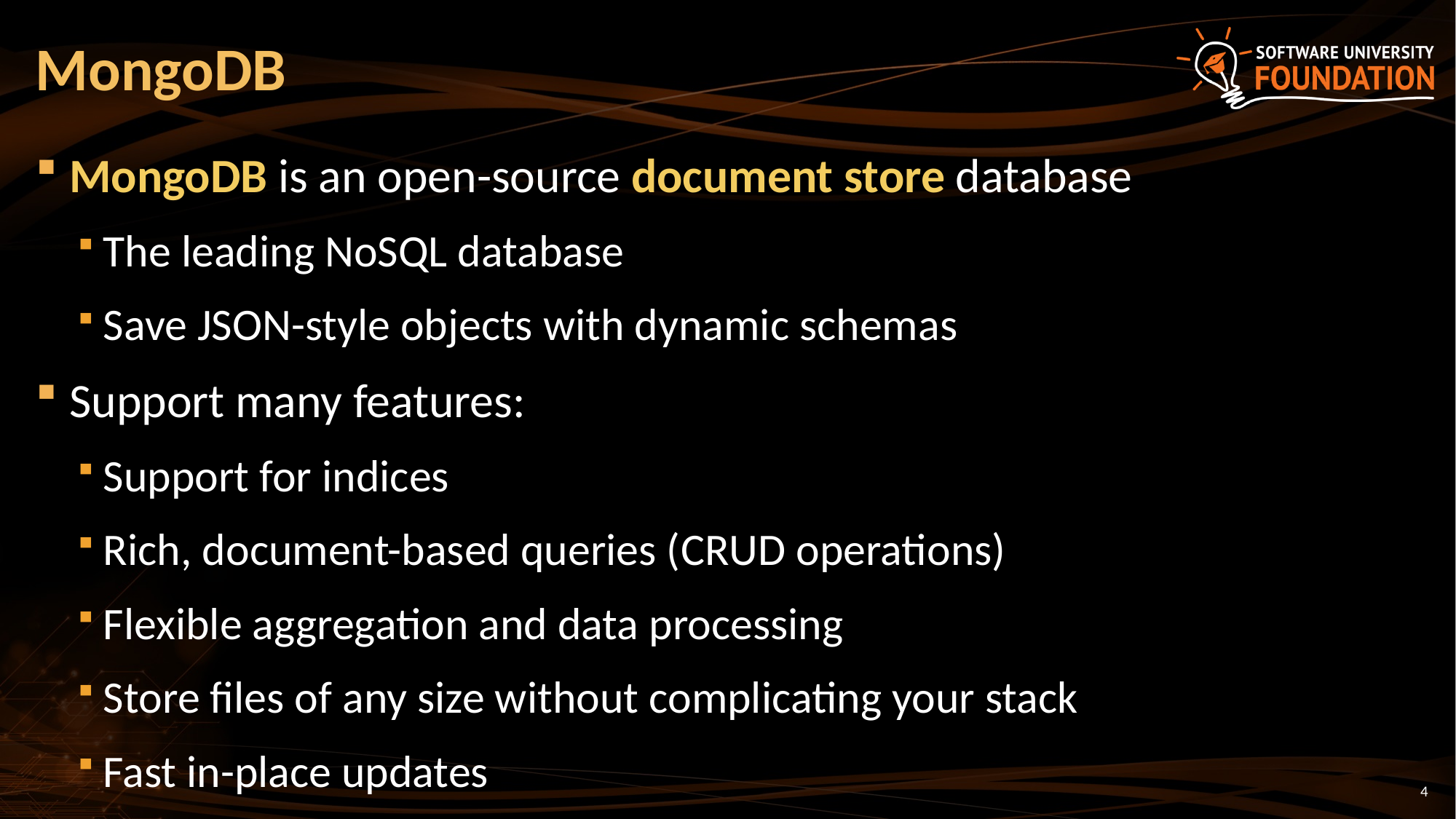

# MongoDB
MongoDB is an open-source document store database
The leading NoSQL database
Save JSON-style objects with dynamic schemas
Support many features:
Support for indices
Rich, document-based queries (CRUD operations)
Flexible aggregation and data processing
Store files of any size without complicating your stack
Fast in-place updates
4